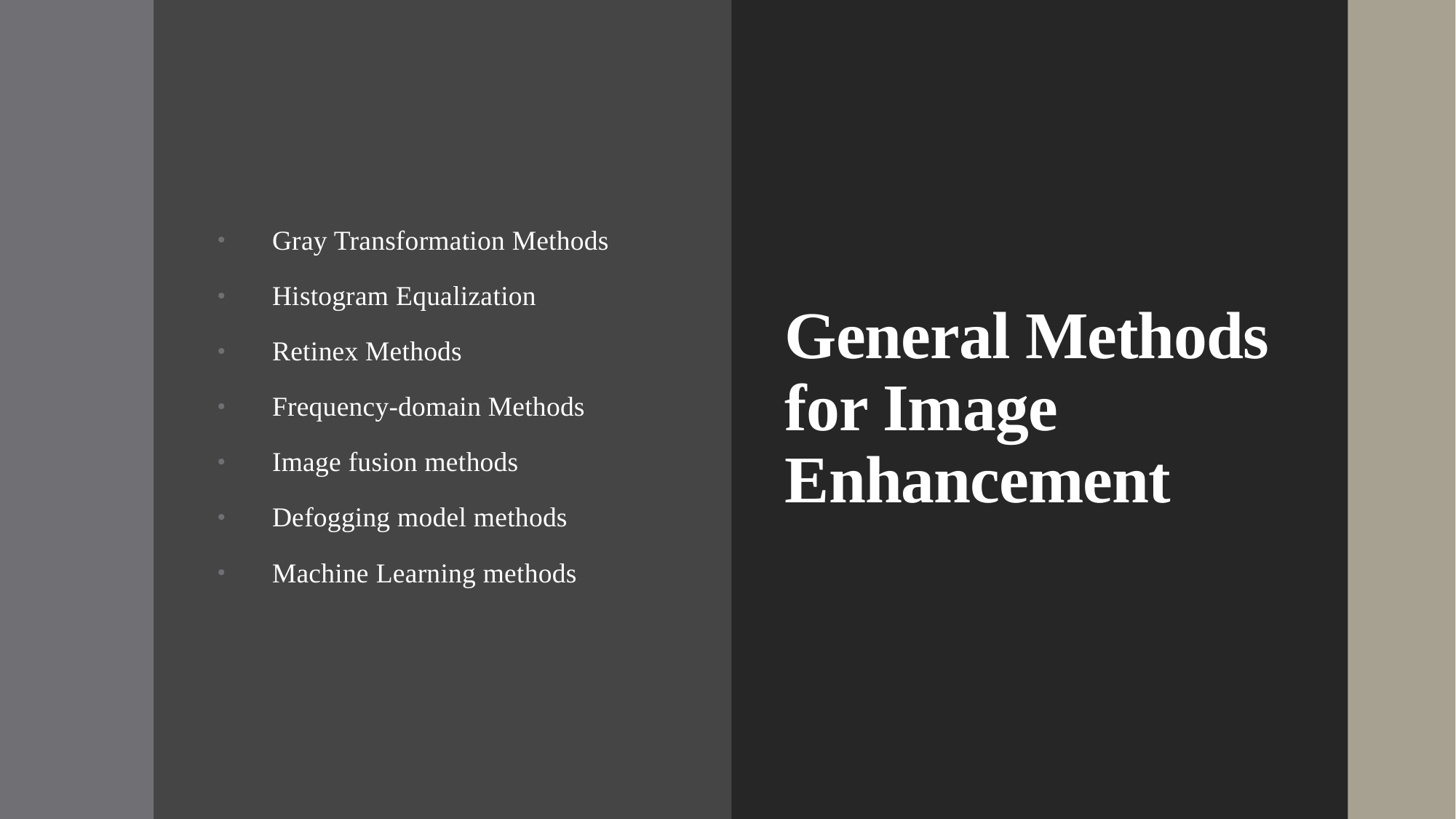

Gray Transformation Methods
Histogram Equalization
Retinex Methods
Frequency-domain Methods
Image fusion methods
Defogging model methods
Machine Learning methods
# General Methods for Image Enhancement